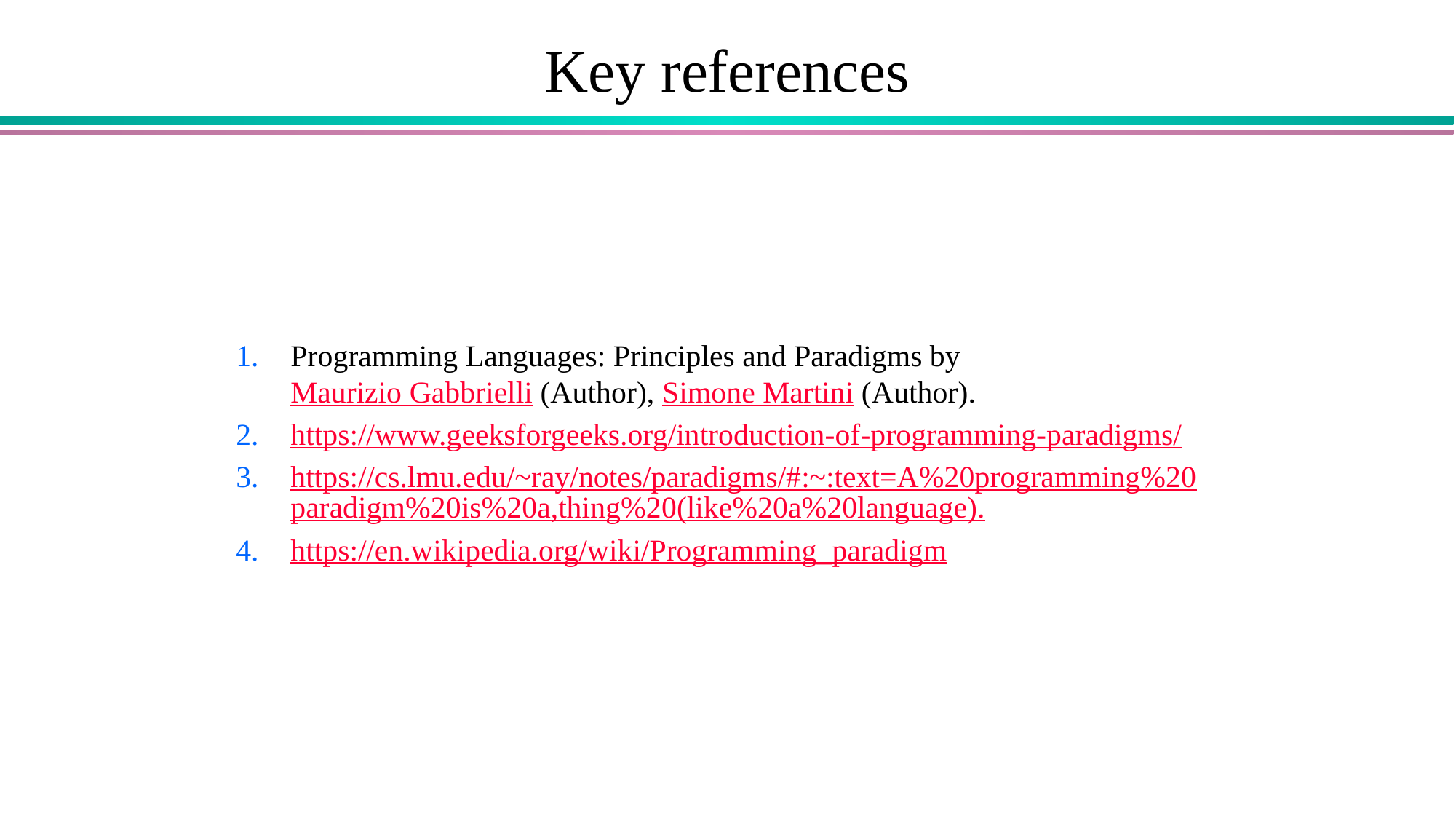

# Key references
Programming Languages: Principles and Paradigms by Maurizio Gabbrielli (Author), Simone Martini (Author).
https://www.geeksforgeeks.org/introduction-of-programming-paradigms/
https://cs.lmu.edu/~ray/notes/paradigms/#:~:text=A%20programming%20paradigm%20is%20a,thing%20(like%20a%20language).
https://en.wikipedia.org/wiki/Programming_paradigm